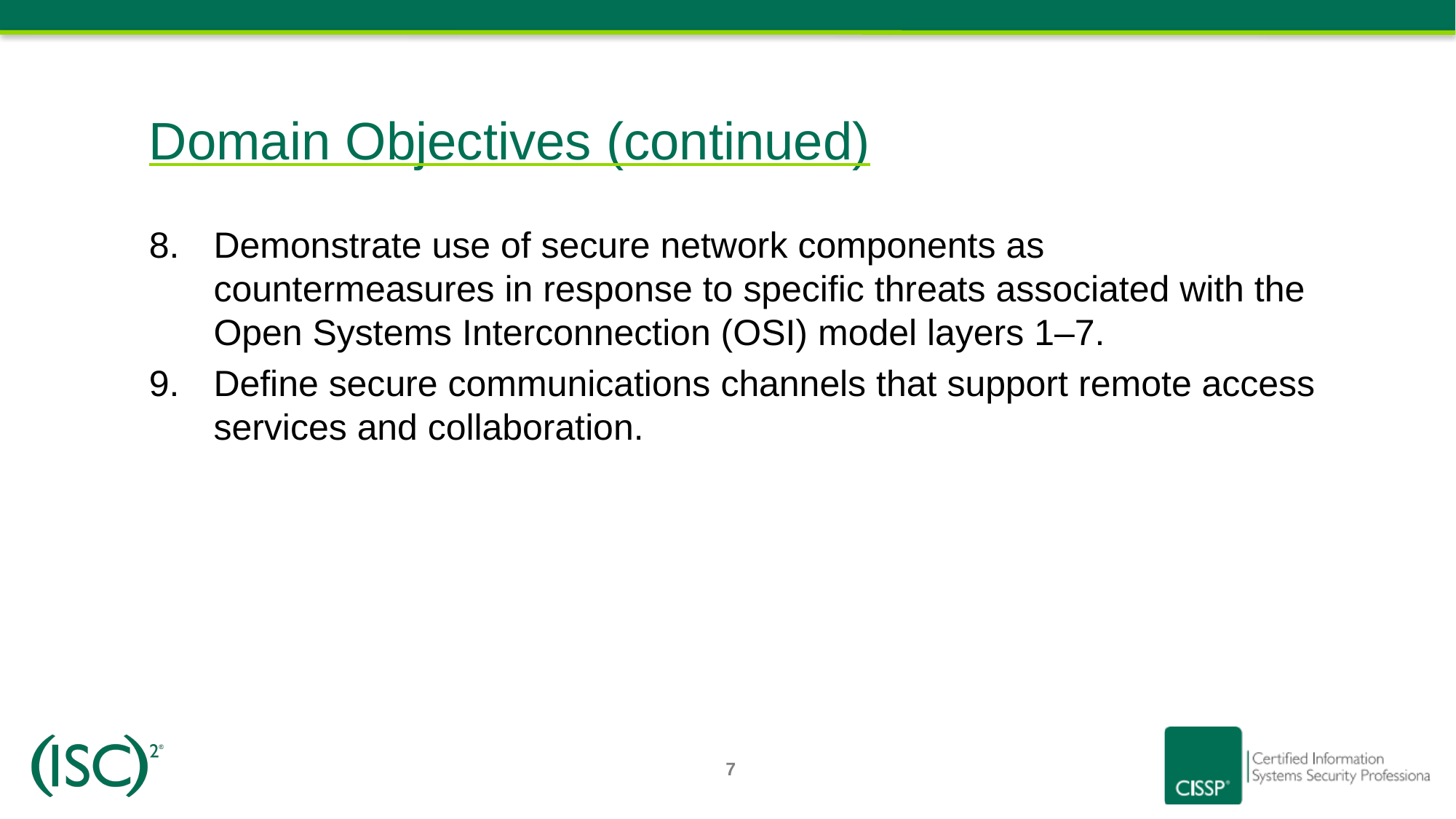

Domain Objectives (continued)
Demonstrate use of secure network components as countermeasures in response to specific threats associated with the Open Systems Interconnection (OSI) model layers 1–7.
Define secure communications channels that support remote access services and collaboration.